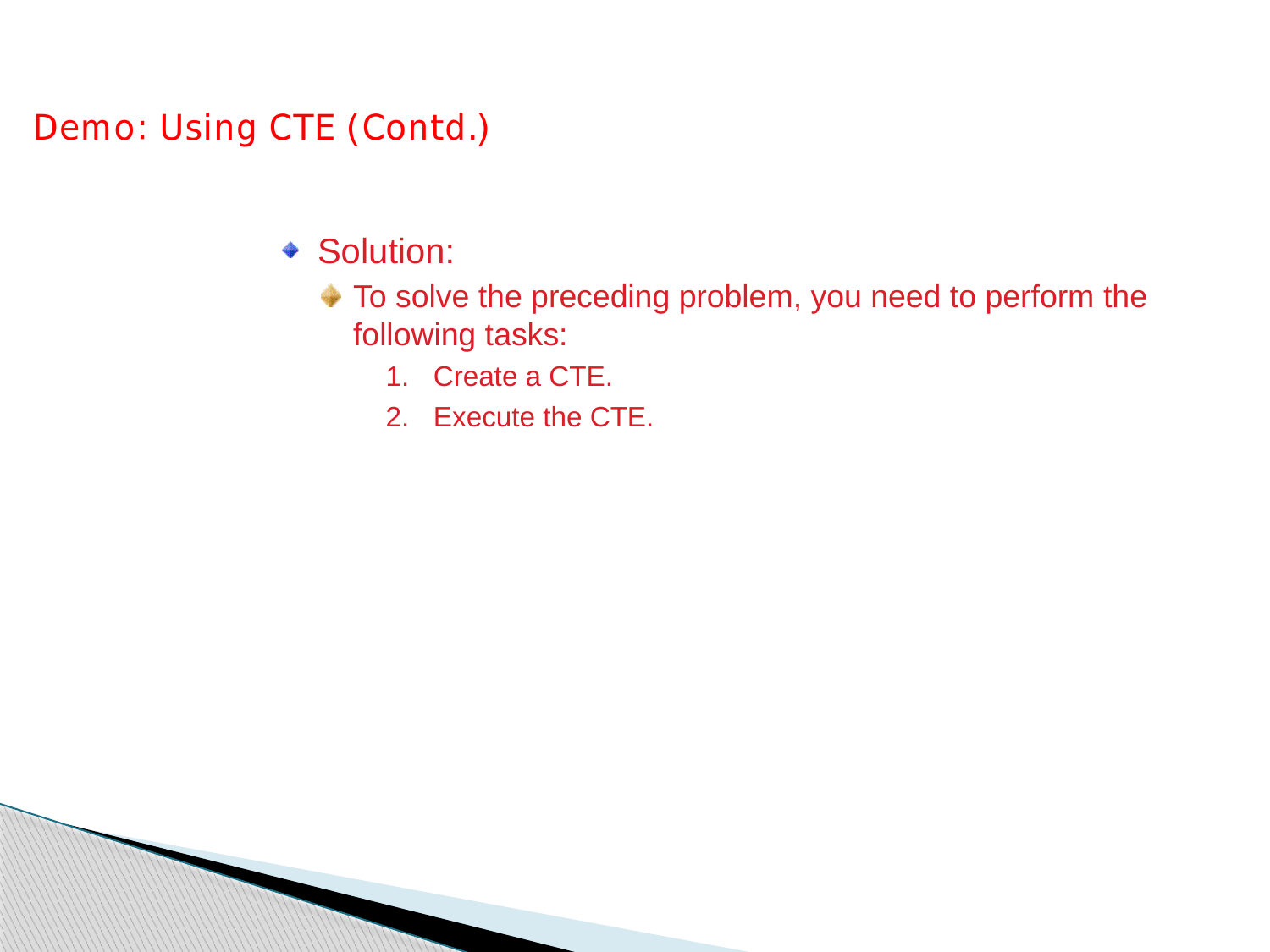

Demo: Using CTE (Contd.)
Solution:
To solve the preceding problem, you need to perform the following tasks:
Create a CTE.
Execute the CTE.